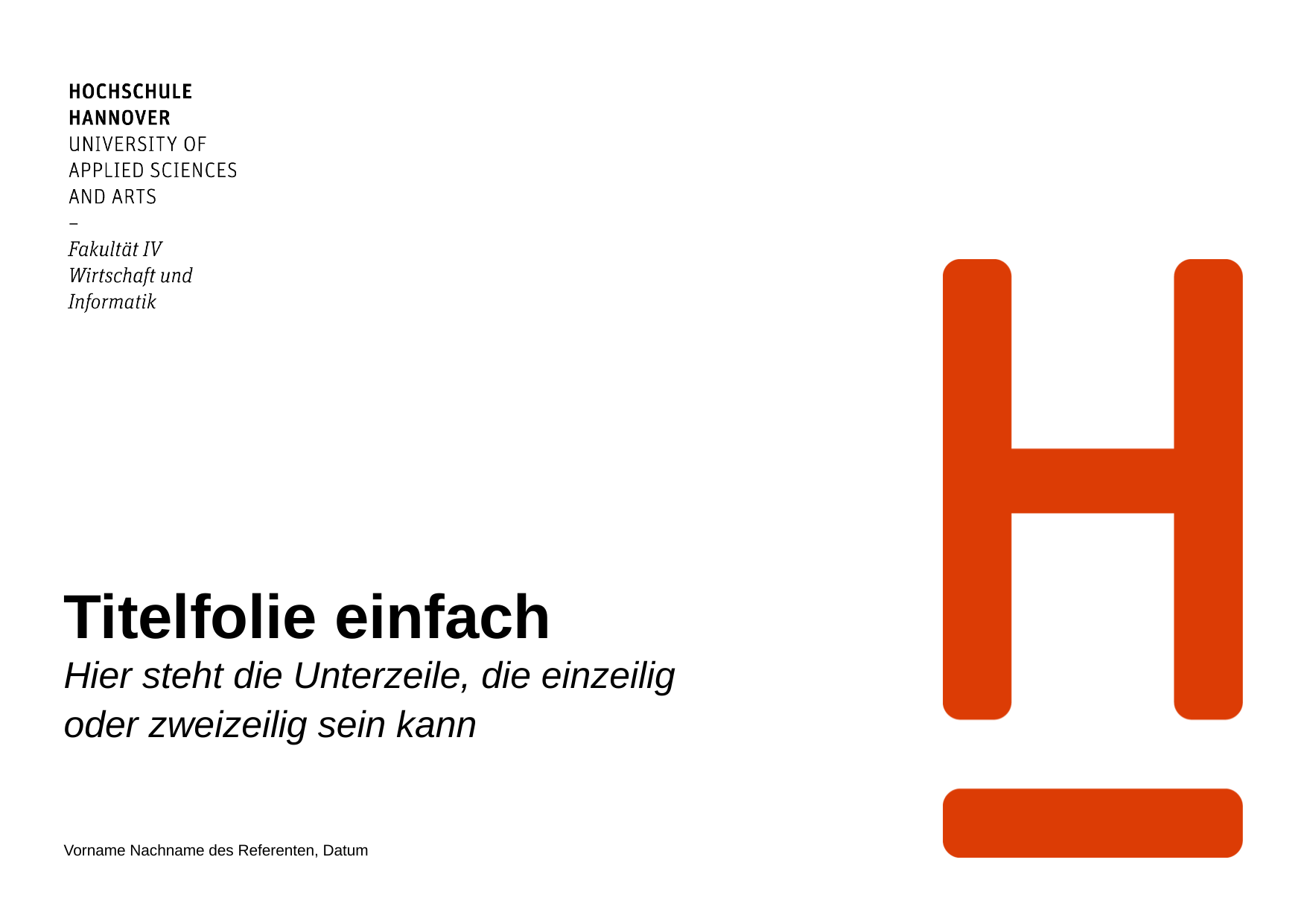

# Titelfolie einfach
Hier steht die Unterzeile, die einzeilig
oder zweizeilig sein kann
Vorname Nachname des Referenten, Datum